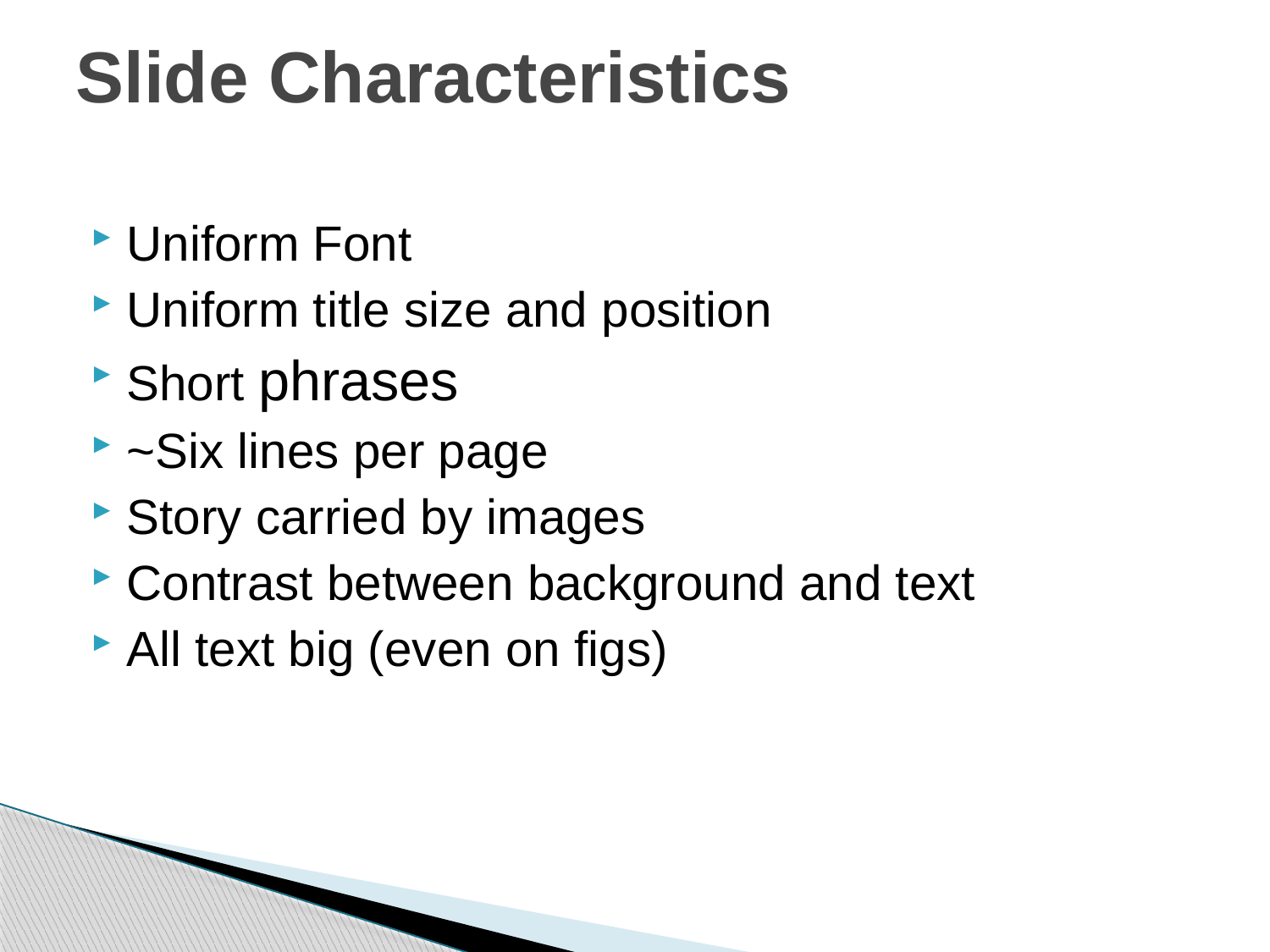

# Slide Characteristics
Uniform Font
Uniform title size and position
Short phrases
~Six lines per page
Story carried by images
Contrast between background and text
All text big (even on figs)